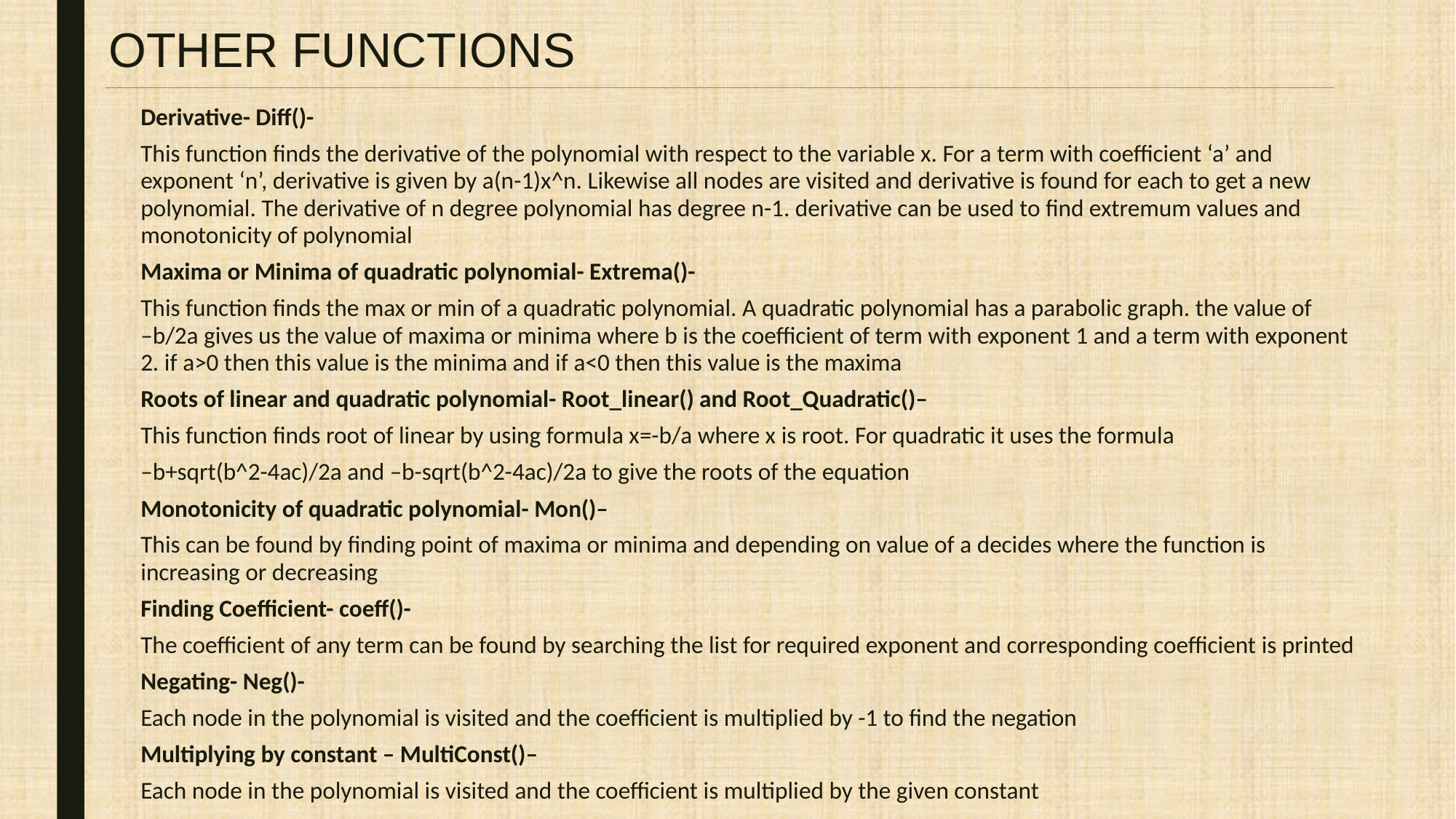

# OTHER FUNCTIONS
Derivative- Diff()-
This function finds the derivative of the polynomial with respect to the variable x. For a term with coefficient ‘a’ and exponent ‘n’, derivative is given by a(n-1)x^n. Likewise all nodes are visited and derivative is found for each to get a new polynomial. The derivative of n degree polynomial has degree n-1. derivative can be used to find extremum values and monotonicity of polynomial
Maxima or Minima of quadratic polynomial- Extrema()-
This function finds the max or min of a quadratic polynomial. A quadratic polynomial has a parabolic graph. the value of –b/2a gives us the value of maxima or minima where b is the coefficient of term with exponent 1 and a term with exponent 2. if a>0 then this value is the minima and if a<0 then this value is the maxima
Roots of linear and quadratic polynomial- Root_linear() and Root_Quadratic()–
This function finds root of linear by using formula x=-b/a where x is root. For quadratic it uses the formula
–b+sqrt(b^2-4ac)/2a and –b-sqrt(b^2-4ac)/2a to give the roots of the equation
Monotonicity of quadratic polynomial- Mon()–
This can be found by finding point of maxima or minima and depending on value of a decides where the function is increasing or decreasing
Finding Coefficient- coeff()-
The coefficient of any term can be found by searching the list for required exponent and corresponding coefficient is printed
Negating- Neg()-
Each node in the polynomial is visited and the coefficient is multiplied by -1 to find the negation
Multiplying by constant – MultiConst()–
Each node in the polynomial is visited and the coefficient is multiplied by the given constant